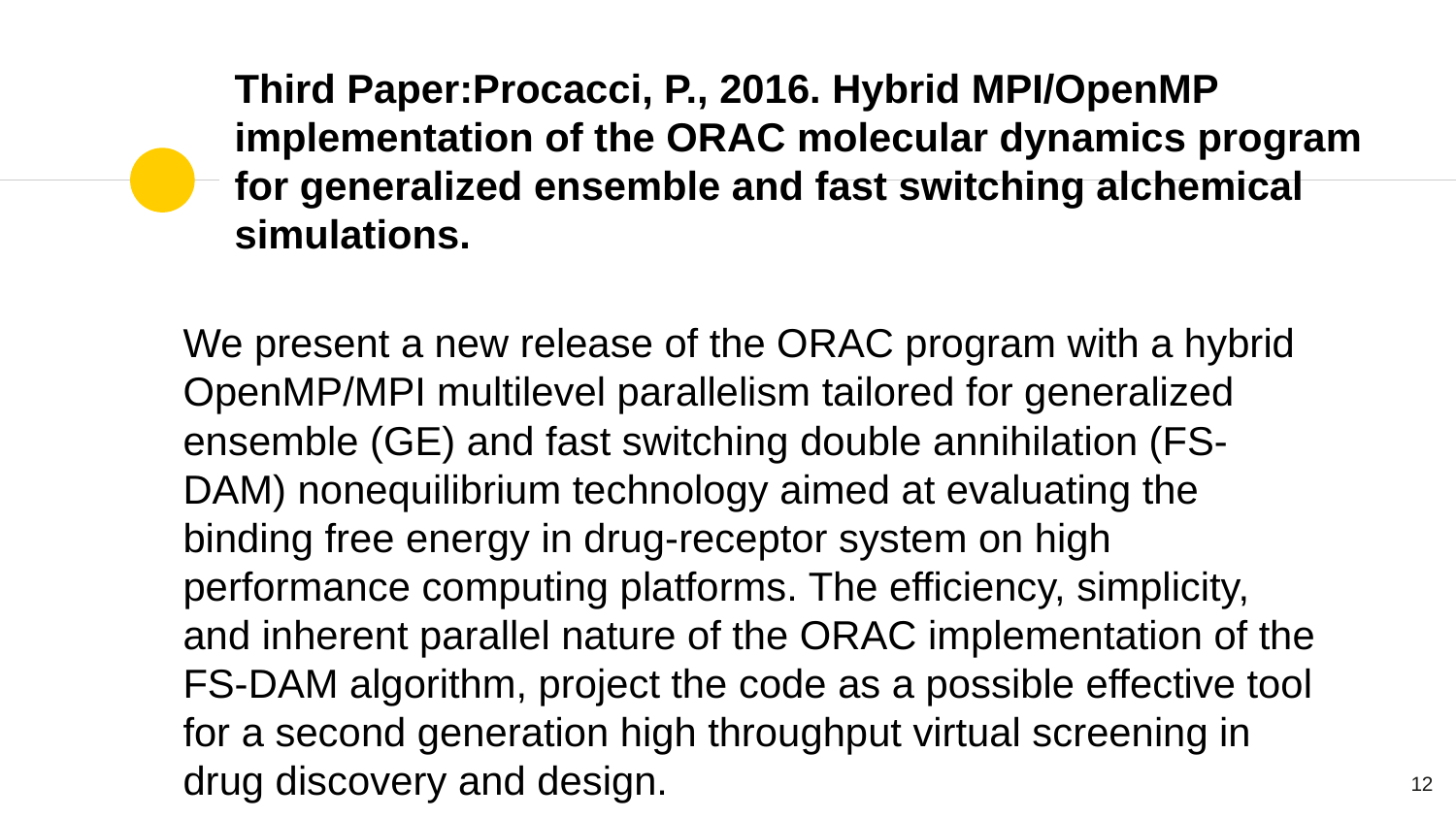

# Third Paper:Procacci, P., 2016. Hybrid MPI/OpenMP implementation of the ORAC molecular dynamics program for generalized ensemble and fast switching alchemical simulations.
We present a new release of the ORAC program with a hybrid OpenMP/MPI multilevel parallelism tailored for generalized ensemble (GE) and fast switching double annihilation (FS-DAM) nonequilibrium technology aimed at evaluating the binding free energy in drug-receptor system on high performance computing platforms. The efficiency, simplicity, and inherent parallel nature of the ORAC implementation of the FS-DAM algorithm, project the code as a possible effective tool for a second generation high throughput virtual screening in drug discovery and design.
12